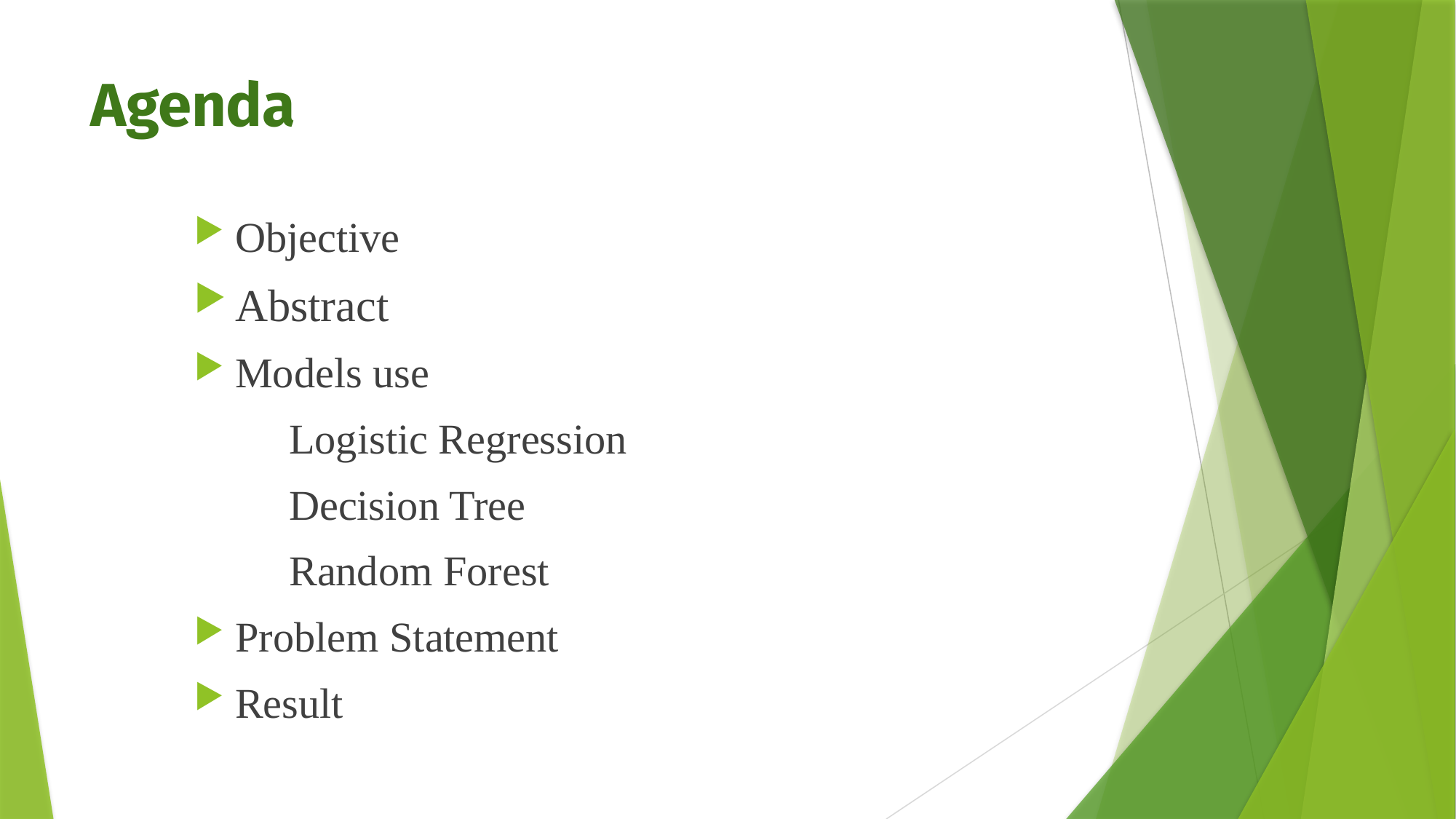

# Agenda
Objective
Abstract
Models use
         Logistic Regression
         Decision Tree
         Random Forest
Problem Statement
Result